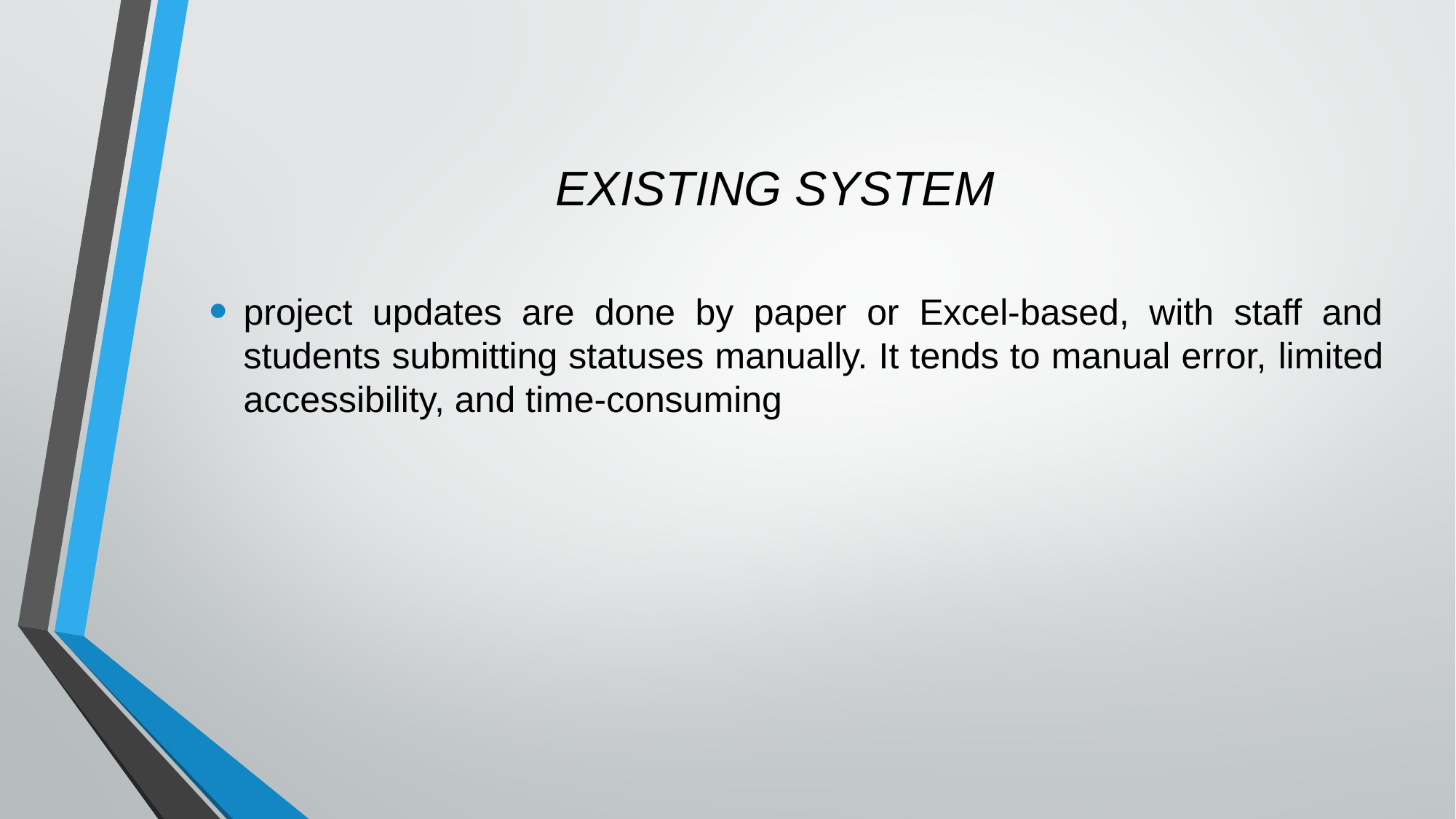

# EXISTING SYSTEM
project updates are done by paper or Excel-based, with staff and students submitting statuses manually. It tends to manual error, limited accessibility, and time-consuming